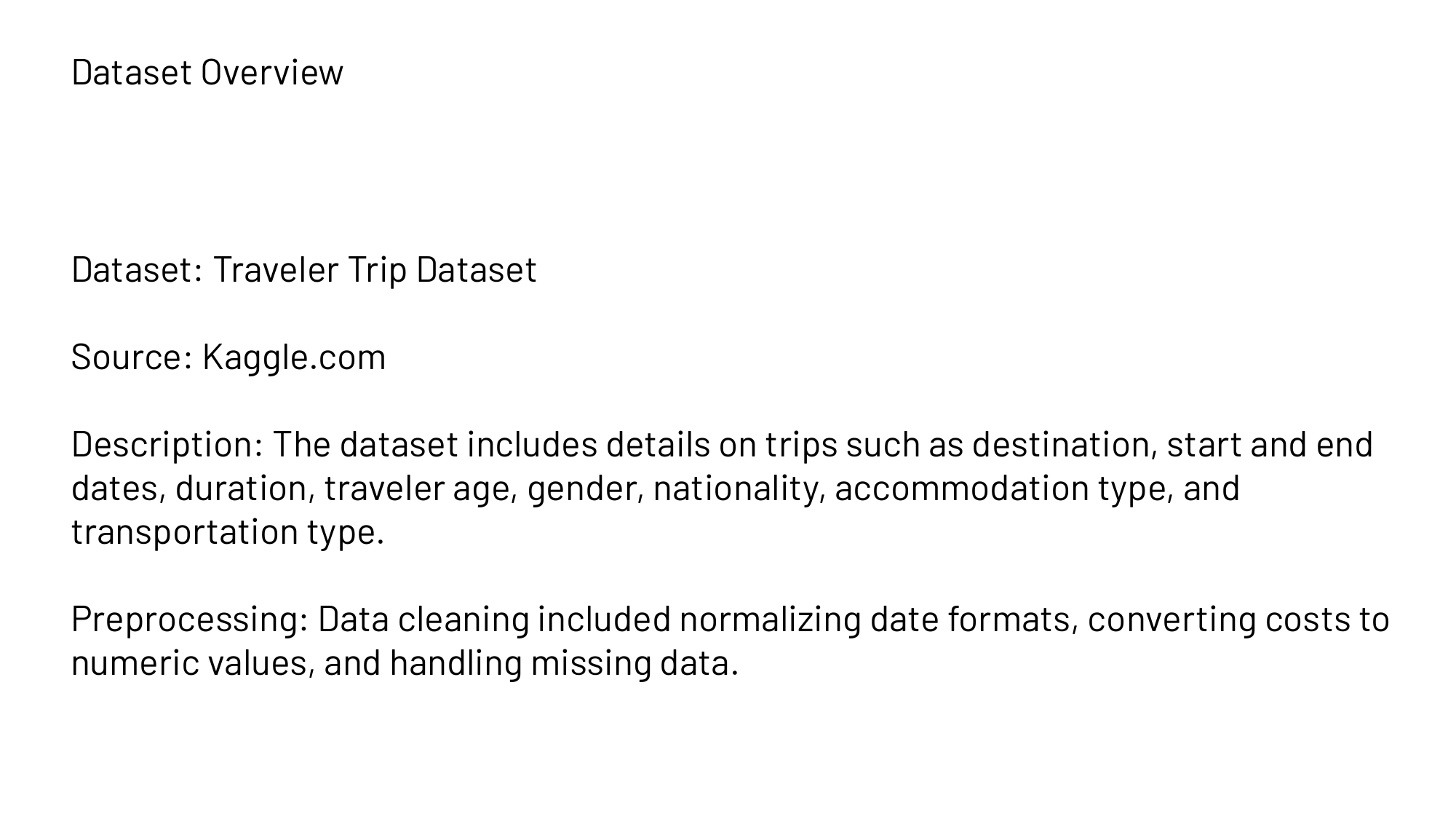

Dataset Overview
Dataset: Traveler Trip Dataset

Source: Kaggle.com

Description: The dataset includes details on trips such as destination, start and end dates, duration, traveler age, gender, nationality, accommodation type, and transportation type.

Preprocessing: Data cleaning included normalizing date formats, converting costs to numeric values, and handling missing data.